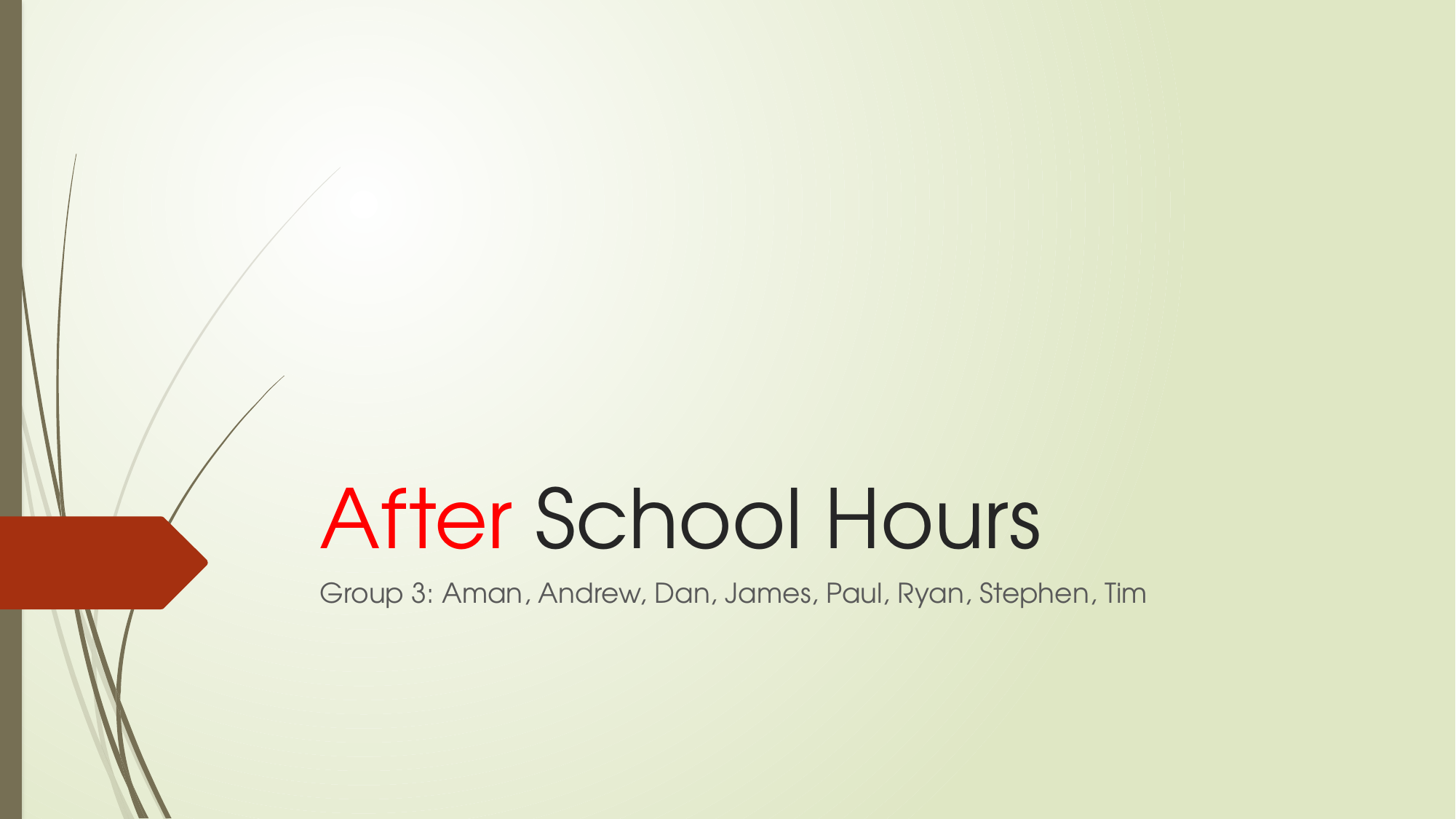

# After School Hours
Group 3: Aman, Andrew, Dan, James, Paul, Ryan, Stephen, Tim